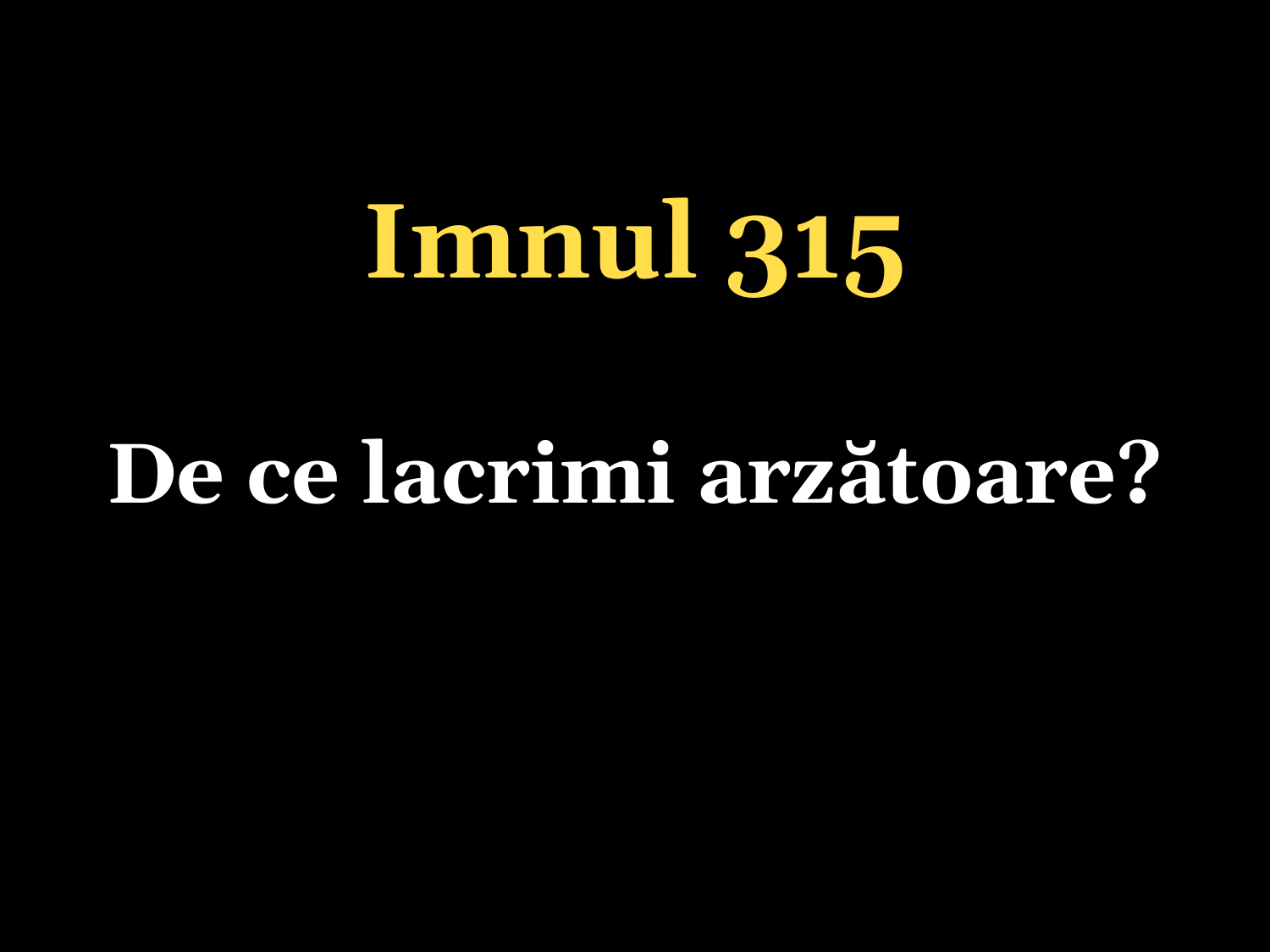

Imnul 315

De ce lacrimi arzătoare?
131/920